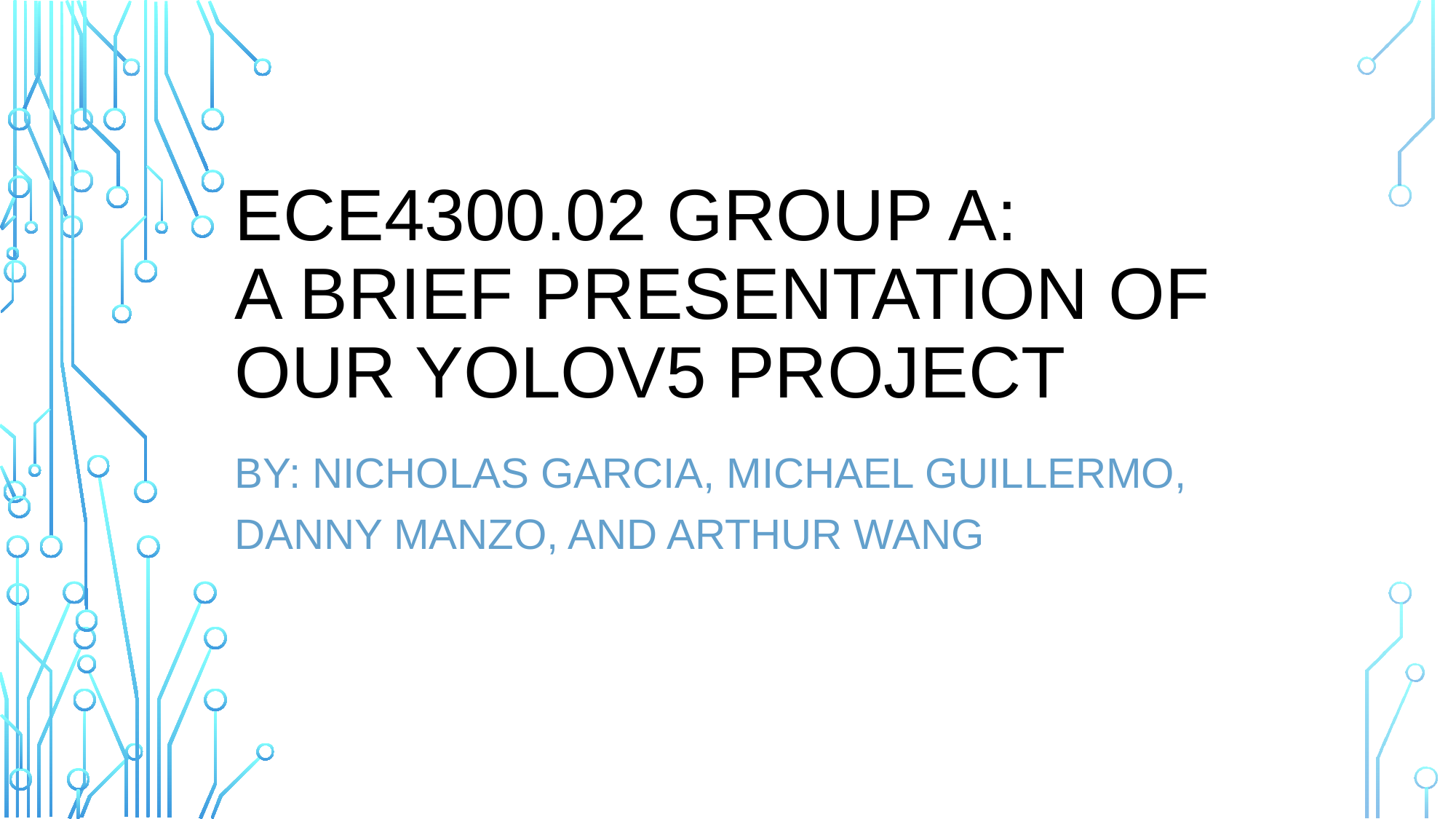

# ECE4300.02 Group A: A brief Presentation of Our YOLOv5 project
By: Nicholas Garcia, Michael Guillermo, Danny Manzo, and Arthur Wang